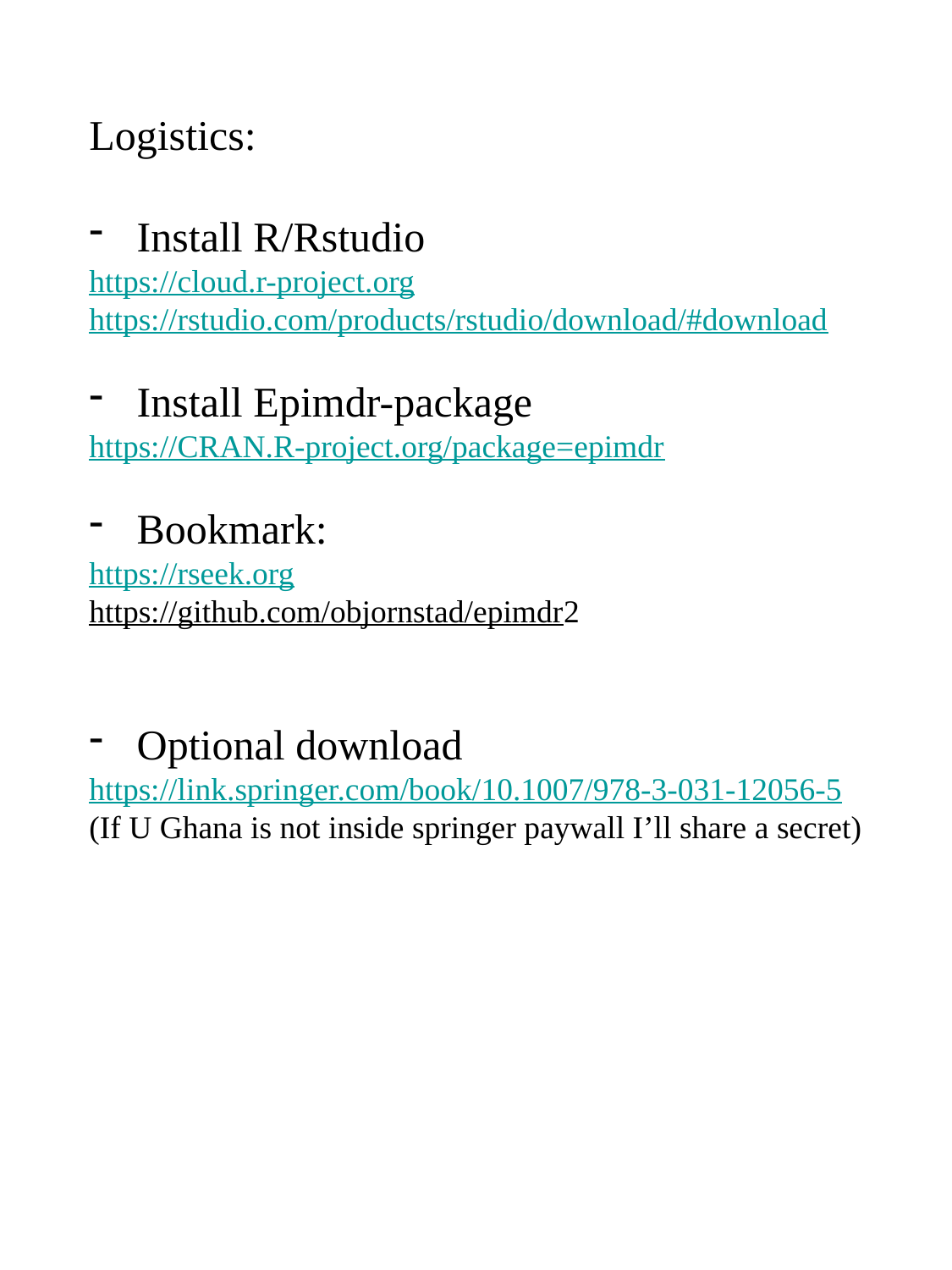

Logistics:

Install R/Rstudio
https://cloud.r-project.org
https://rstudio.com/products/rstudio/download/#download

Install Epimdr-package
https://CRAN.R-project.org/package=epimdr

Bookmark:
https://rseek.org
https://github.com/objornstad/epimdr2

Optional download
https://link.springer.com/book/10.1007/978-3-031-12056-5
(If U Ghana is not inside springer paywall I’ll share a secret)